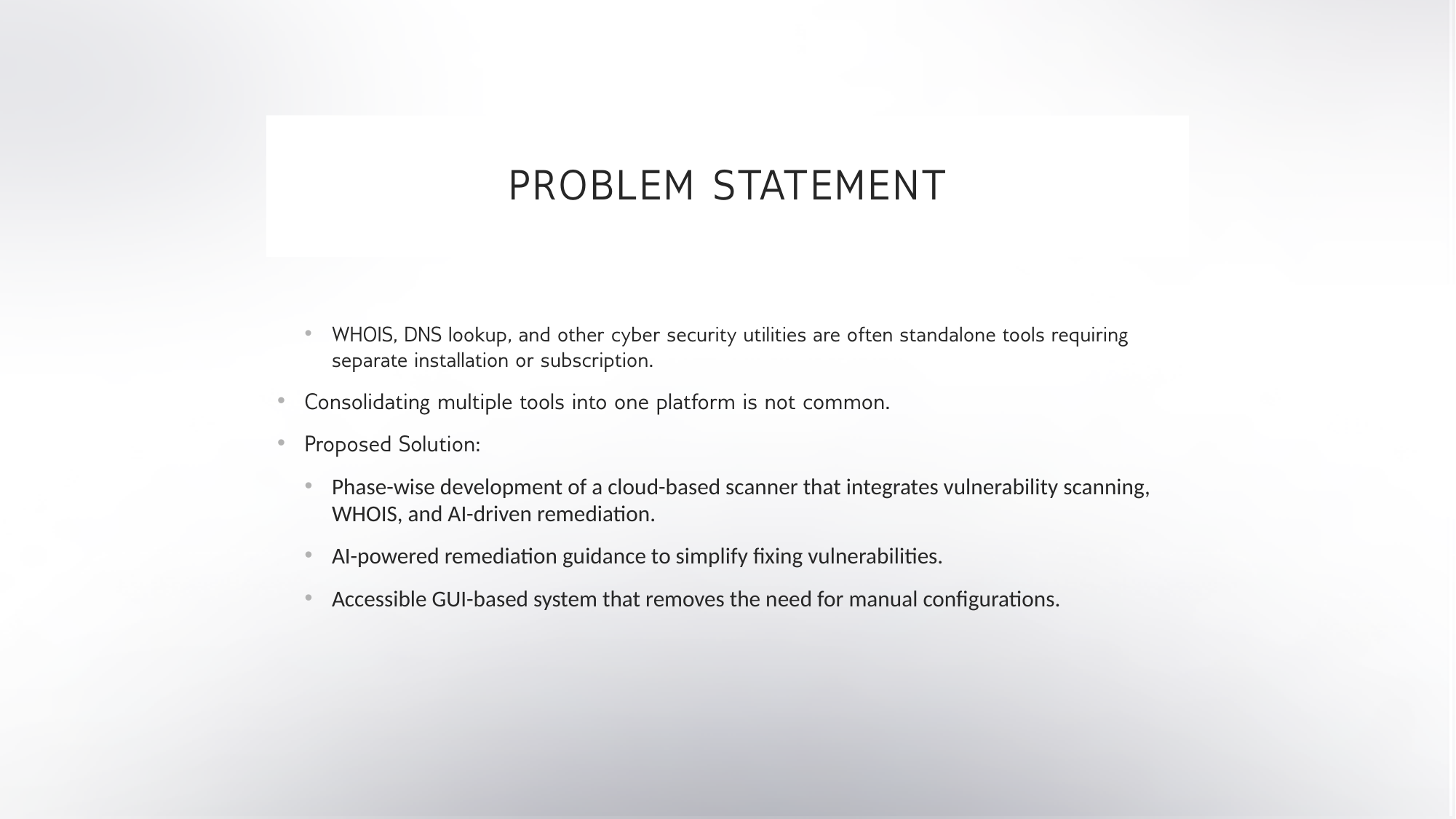

# Problem statement
WHOIS, DNS lookup, and other cyber security utilities are often standalone tools requiring separate installation or subscription.
Consolidating multiple tools into one platform is not common.
Proposed Solution:
Phase-wise development of a cloud-based scanner that integrates vulnerability scanning, WHOIS, and AI-driven remediation.
AI-powered remediation guidance to simplify fixing vulnerabilities.
Accessible GUI-based system that removes the need for manual configurations.